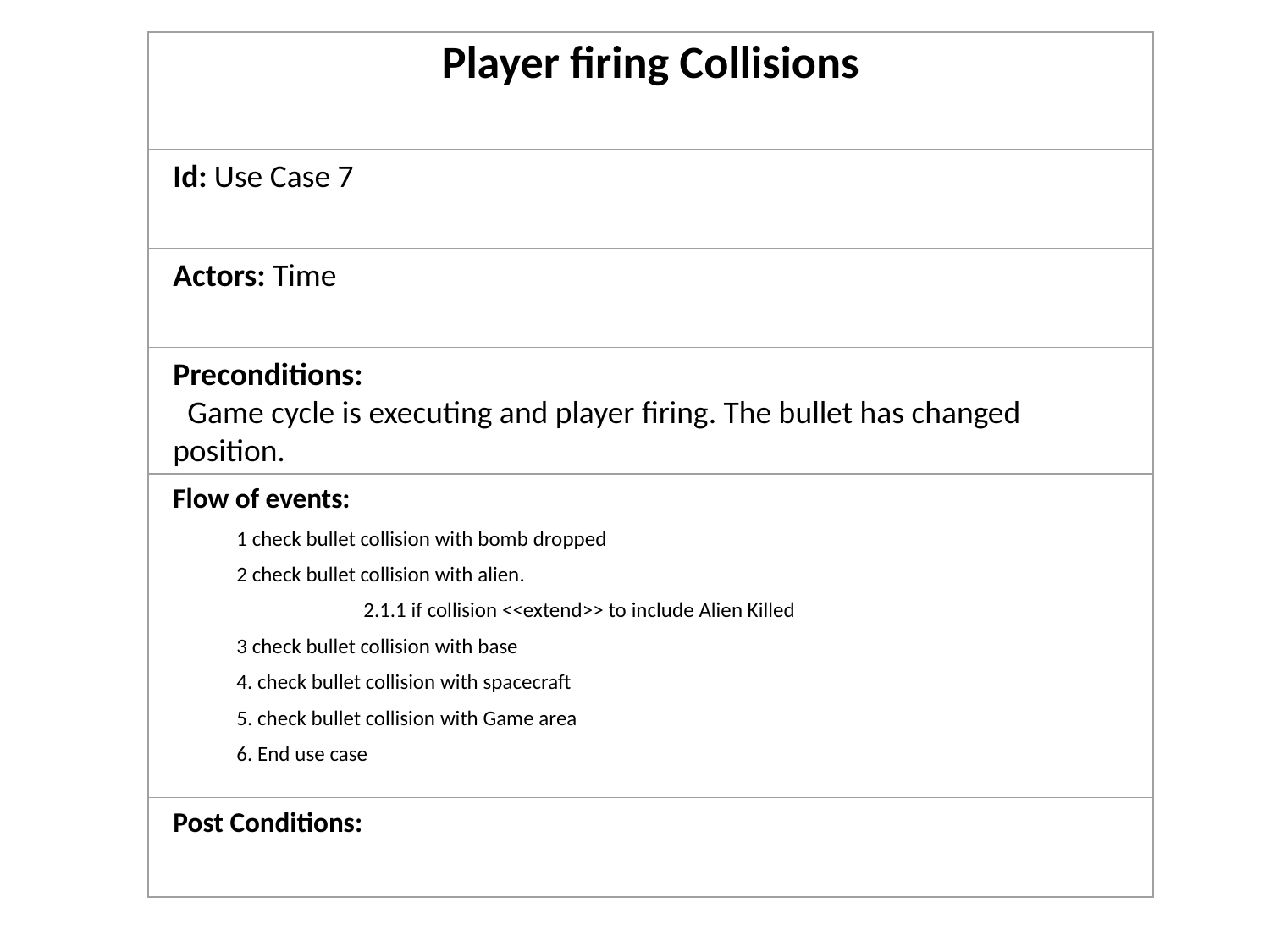

Player firing Collisions

Id: Use Case 7

Actors: Time

Preconditions:
  Game cycle is executing and player firing. The bullet has changed position.

Flow of events:
	1 check bullet collision with bomb dropped
	2 check bullet collision with alien.
		2.1.1 if collision <<extend>> to include Alien Killed
	3 check bullet collision with base
 	4. check bullet collision with spacecraft
	5. check bullet collision with Game area
	6. End use case

Post Conditions: